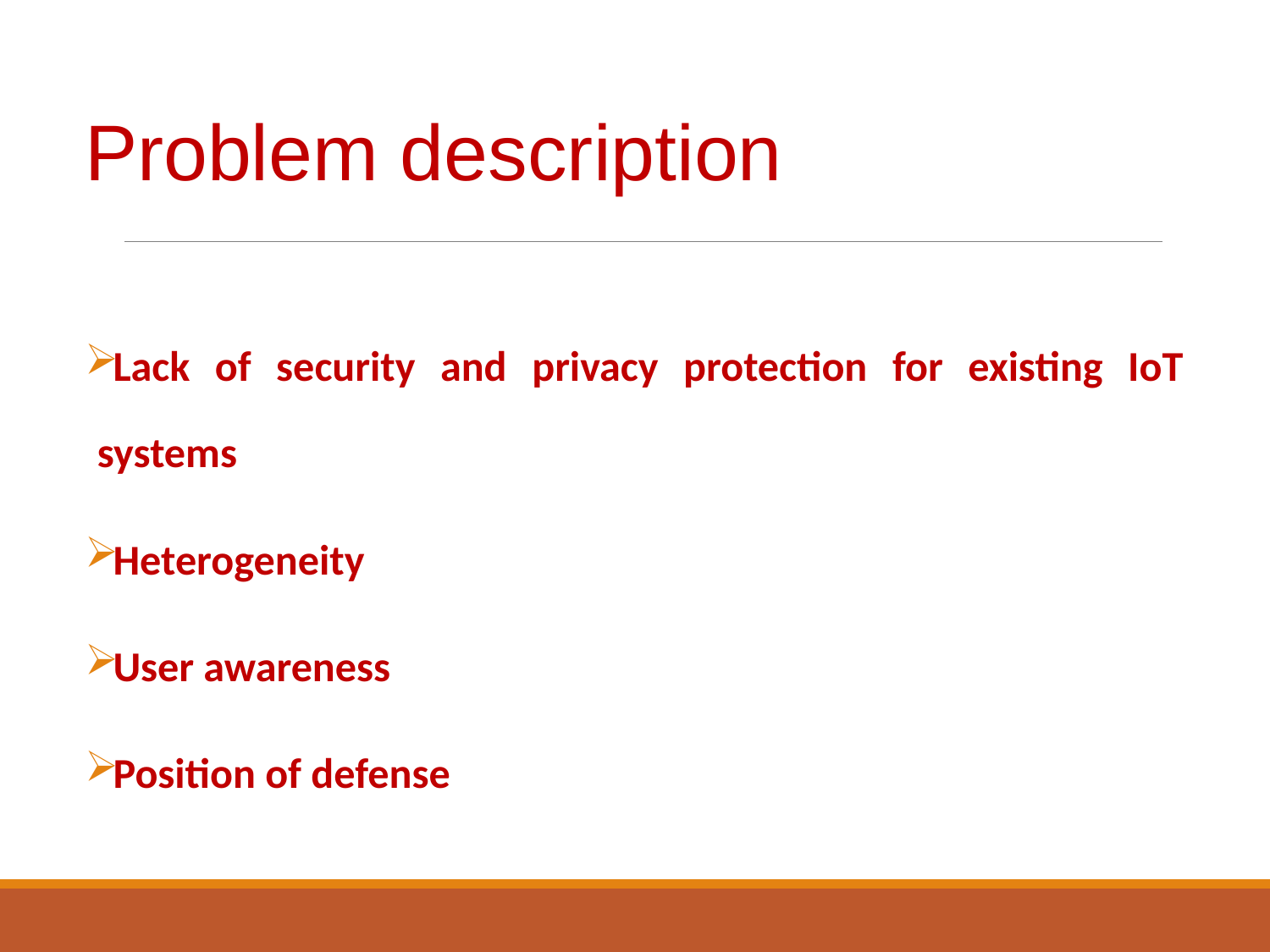

Problem description

Lack of security and privacy protection for existing IoT systems
Heterogeneity
User awareness
Position of defense